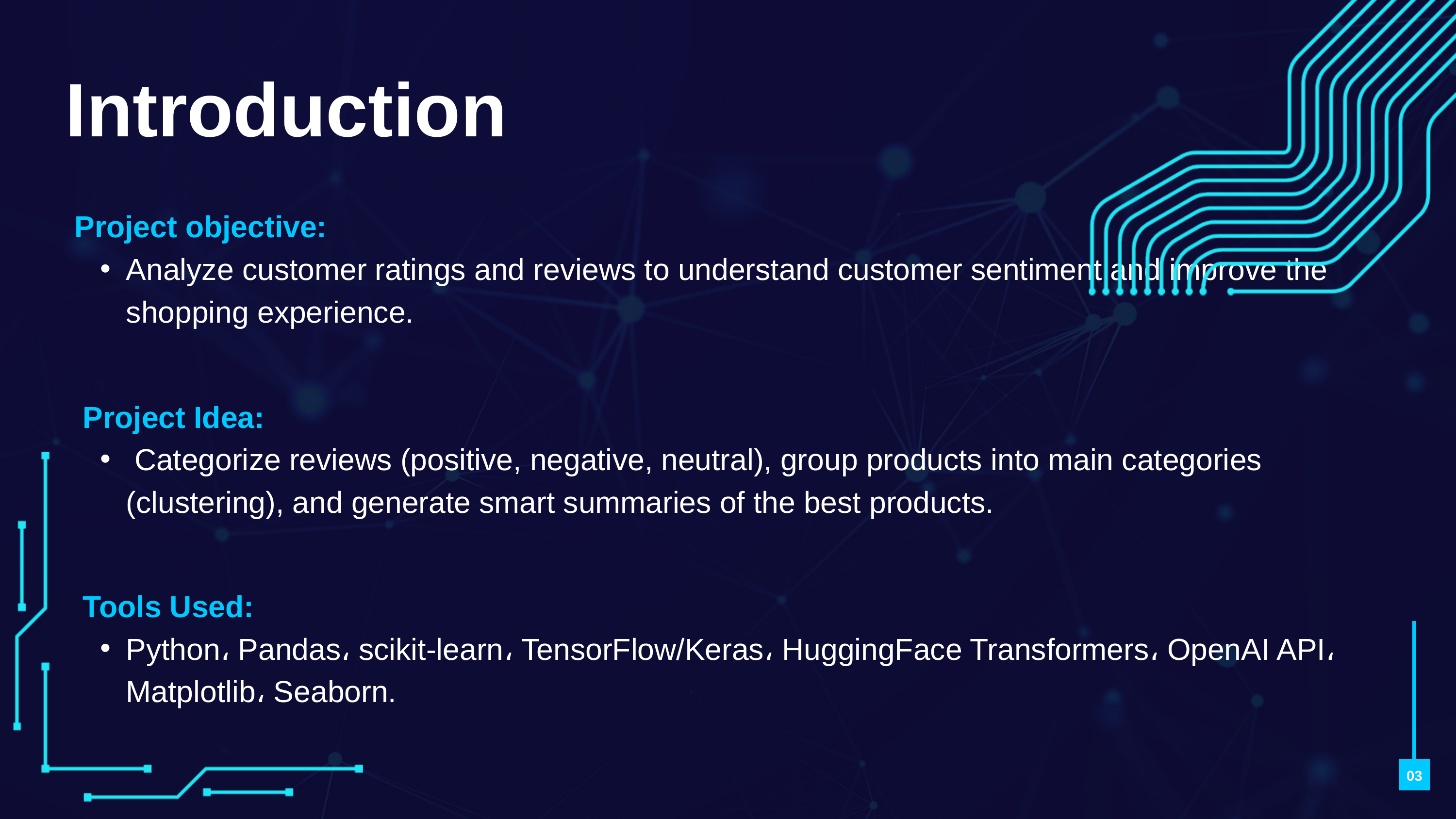

Introduction
Project objective:
Analyze customer ratings and reviews to understand customer sentiment and improve the shopping experience.
 Project Idea:
 Categorize reviews (positive, negative, neutral), group products into main categories (clustering), and generate smart summaries of the best products.

 Tools Used:
Python، Pandas، scikit-learn، TensorFlow/Keras، HuggingFace Transformers، OpenAI API، Matplotlib، Seaborn.

03